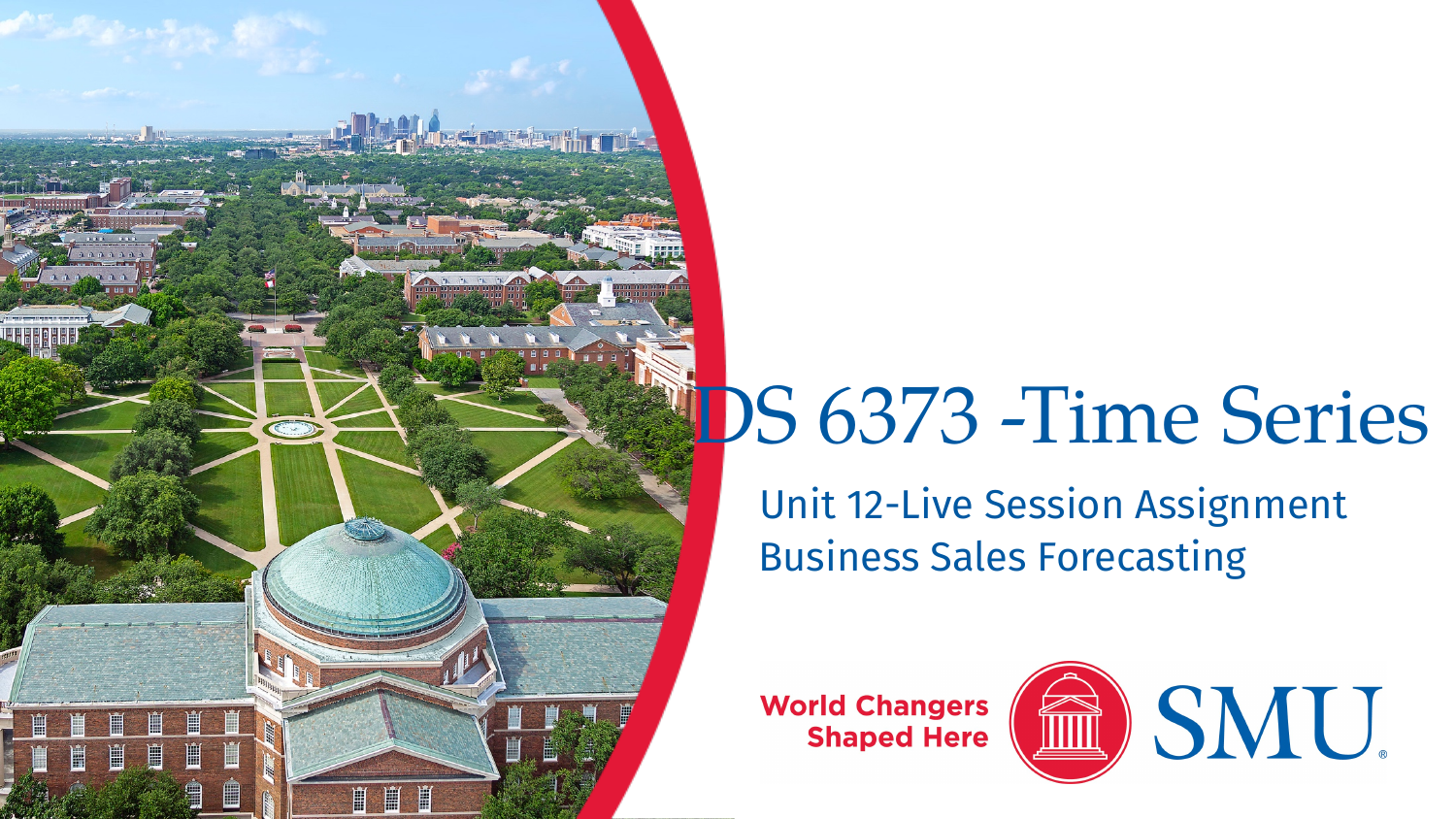

# DS 6373 -Time Series
Unit 12-Live Session Assignment
Business Sales Forecasting